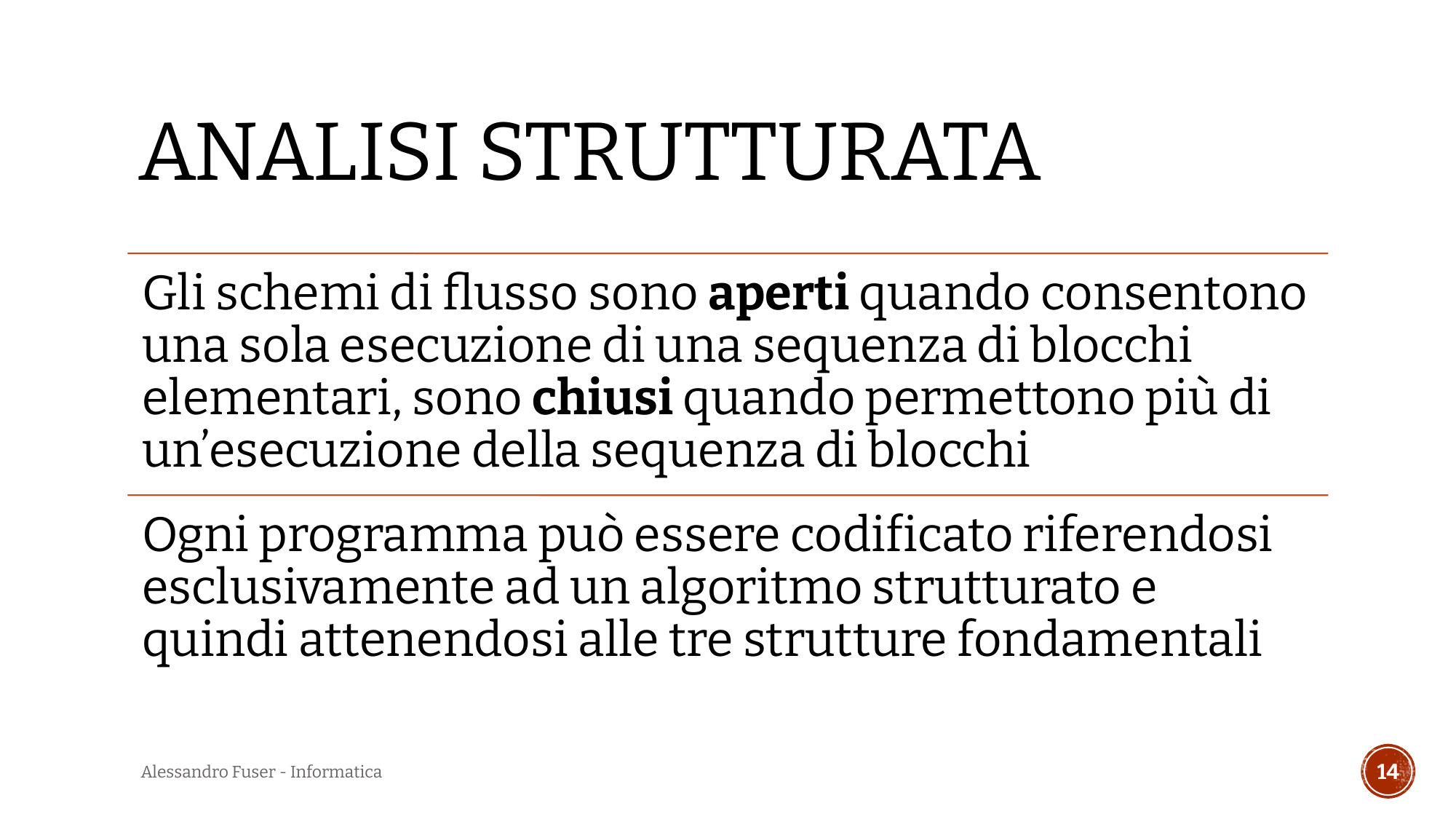

# Analisi strutturata
Gli schemi di flusso sono aperti quando consentono una sola esecuzione di una sequenza di blocchi elementari, sono chiusi quando permettono più di un’esecuzione della sequenza di blocchi
Ogni programma può essere codificato riferendosi esclusivamente ad un algoritmo strutturato e quindi attenendosi alle tre strutture fondamentali
Alessandro Fuser - Informatica
14